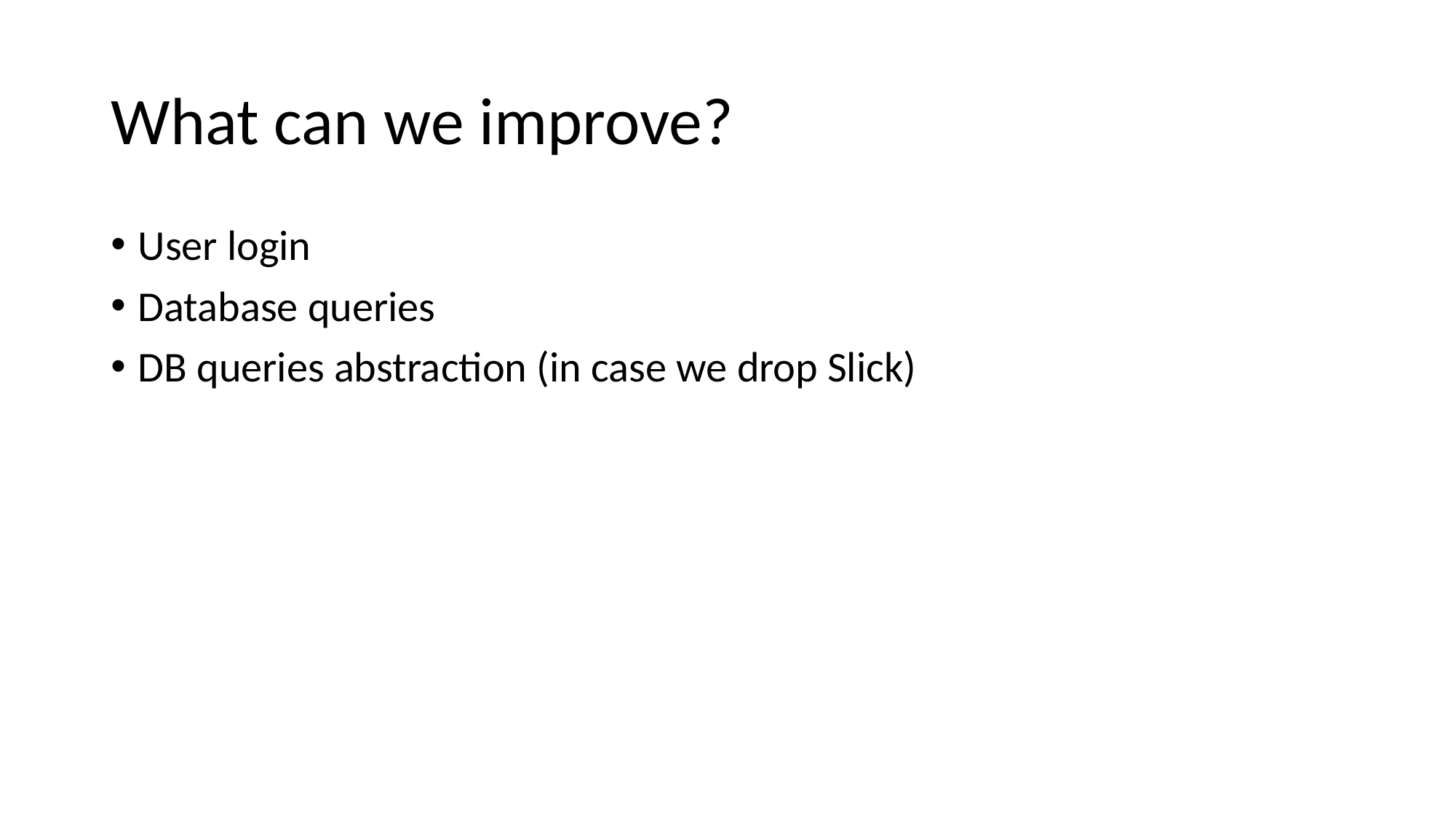

# What can we improve?
User login
Database queries
DB queries abstraction (in case we drop Slick)